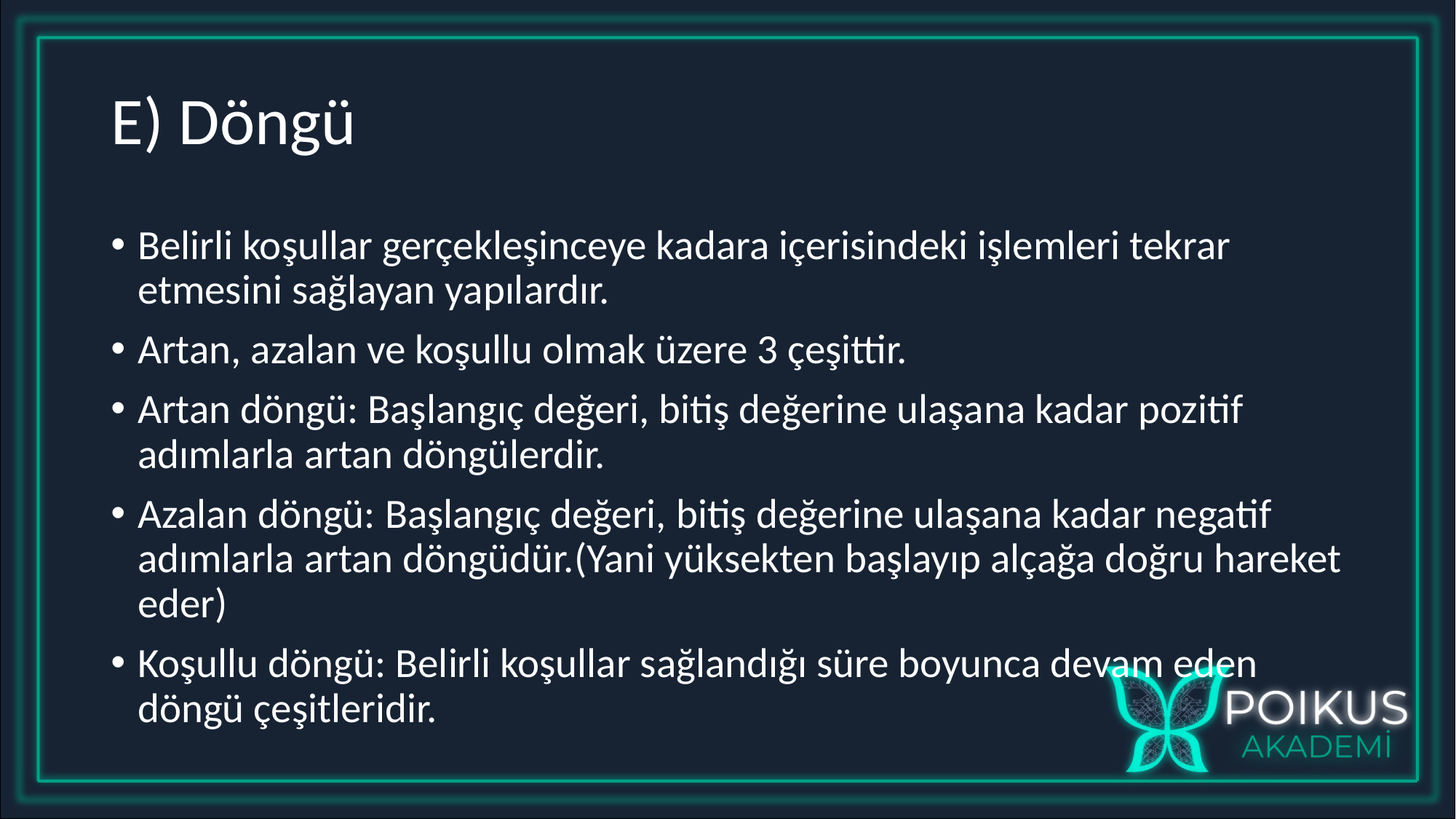

# E) Döngü
Belirli koşullar gerçekleşinceye kadara içerisindeki işlemleri tekrar etmesini sağlayan yapılardır.
Artan, azalan ve koşullu olmak üzere 3 çeşittir.
Artan döngü: Başlangıç değeri, bitiş değerine ulaşana kadar pozitif adımlarla artan döngülerdir.
Azalan döngü: Başlangıç değeri, bitiş değerine ulaşana kadar negatif adımlarla artan döngüdür.(Yani yüksekten başlayıp alçağa doğru hareket eder)
Koşullu döngü: Belirli koşullar sağlandığı süre boyunca devam eden döngü çeşitleridir.